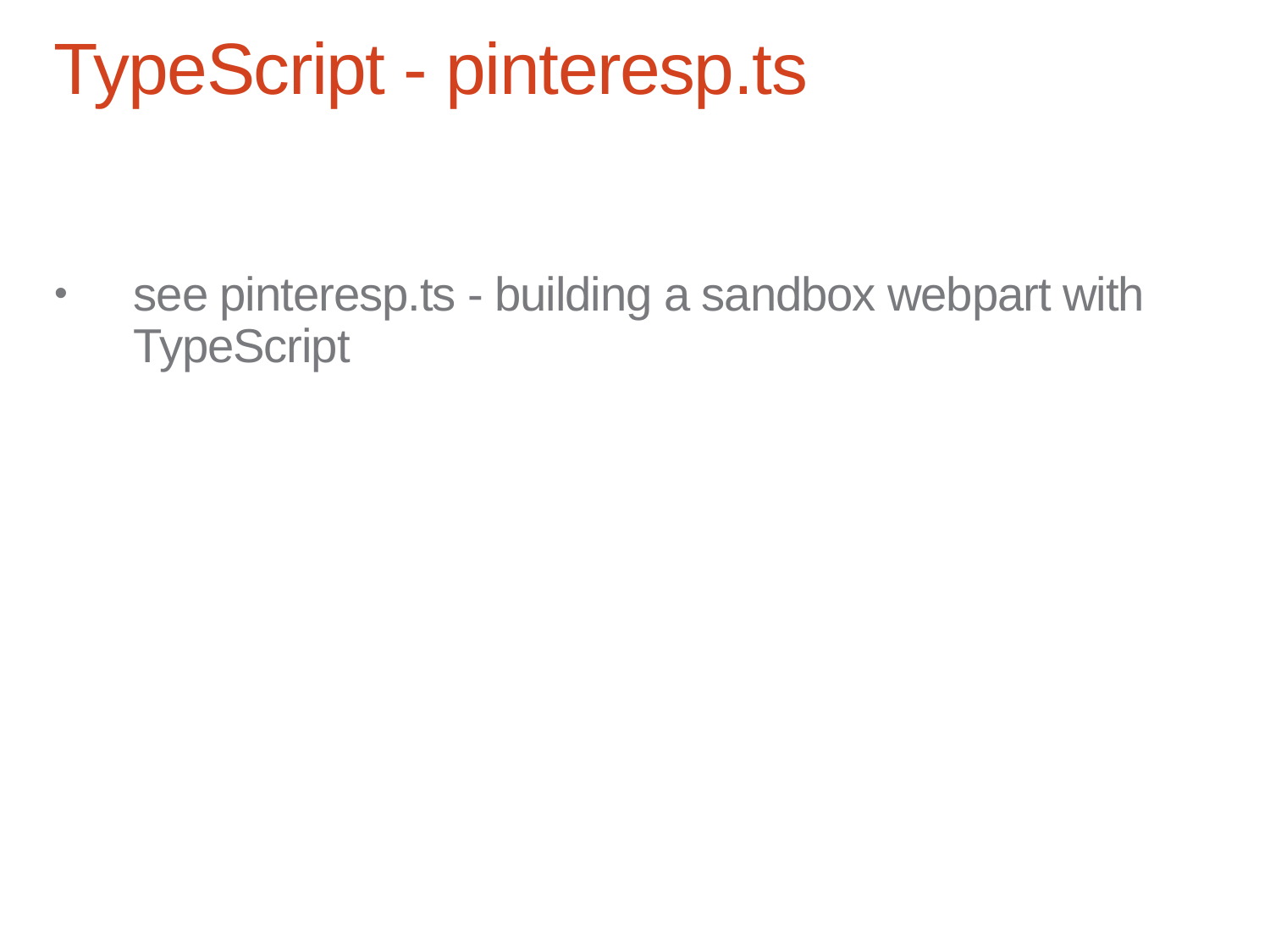

# TypeScript - pinteresp.ts
see pinteresp.ts - building a sandbox webpart with TypeScript